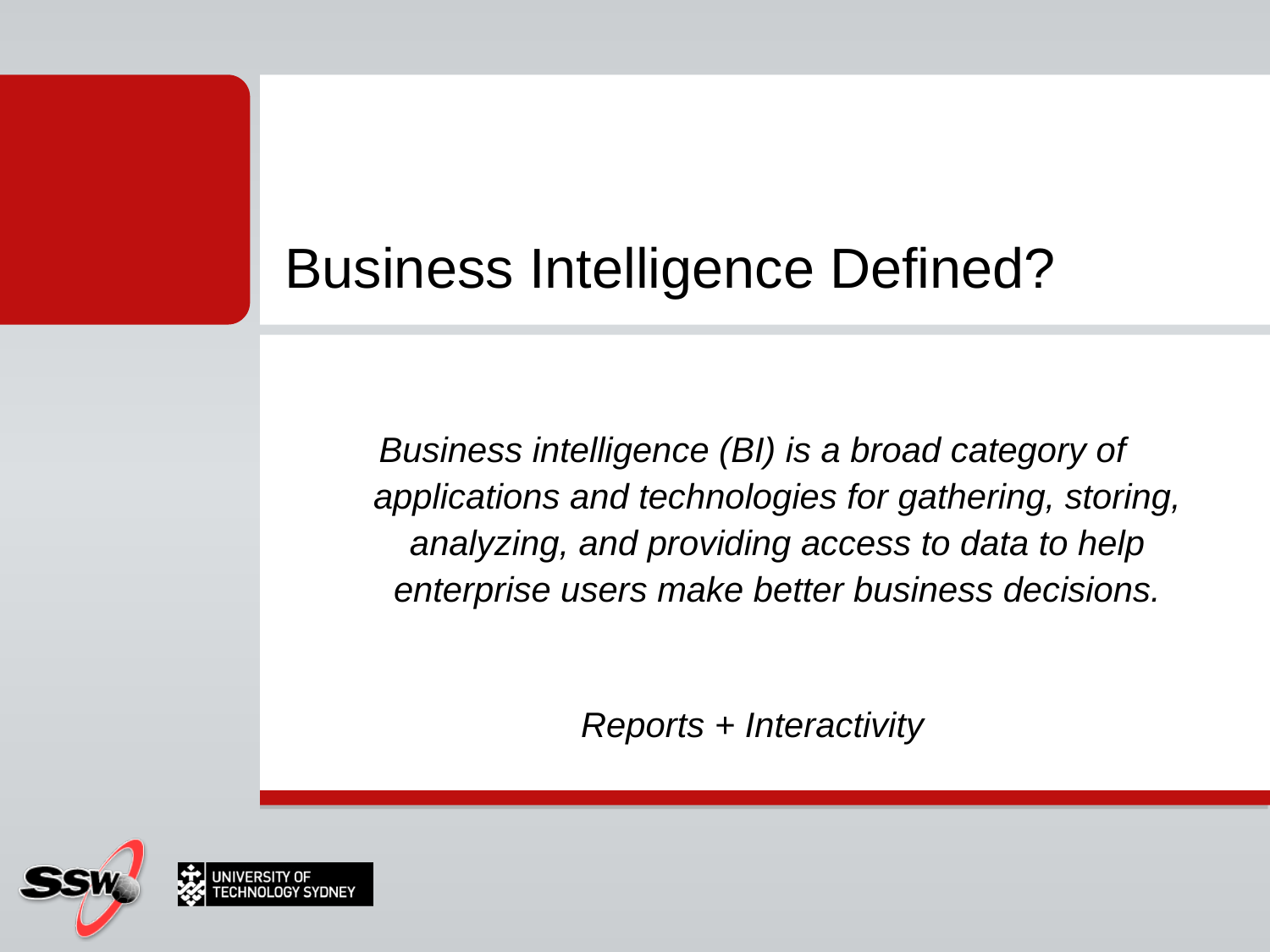

# Business Intelligence Defined?

Business intelligence (BI) is a broad category of applications and technologies for gathering, storing, analyzing, and providing access to data to help enterprise users make better business decisions.

Reports + Interactivity